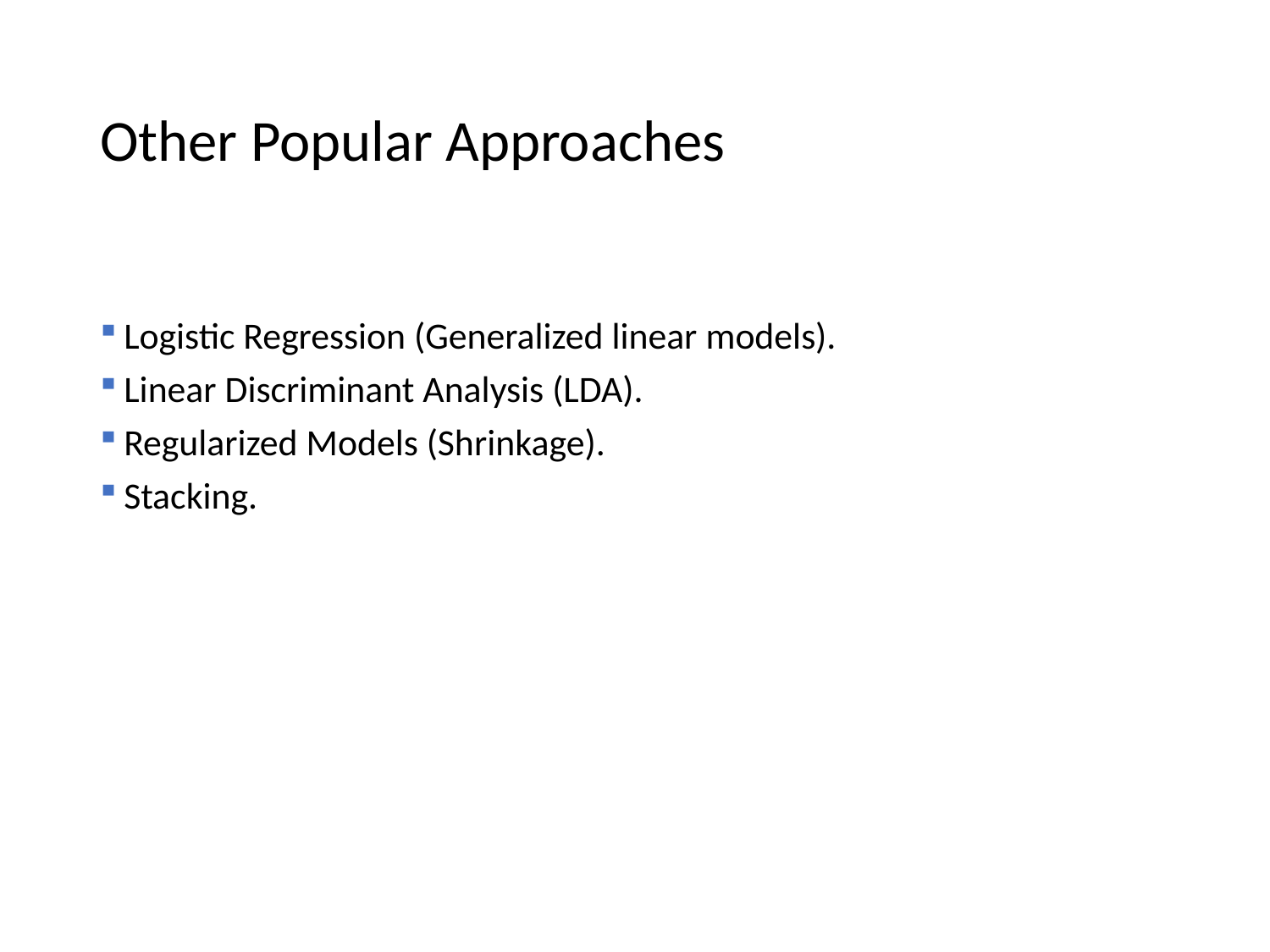

# Other Popular Approaches

Logistic Regression (Generalized linear models).
Linear Discriminant Analysis (LDA).
Regularized Models (Shrinkage).
Stacking.